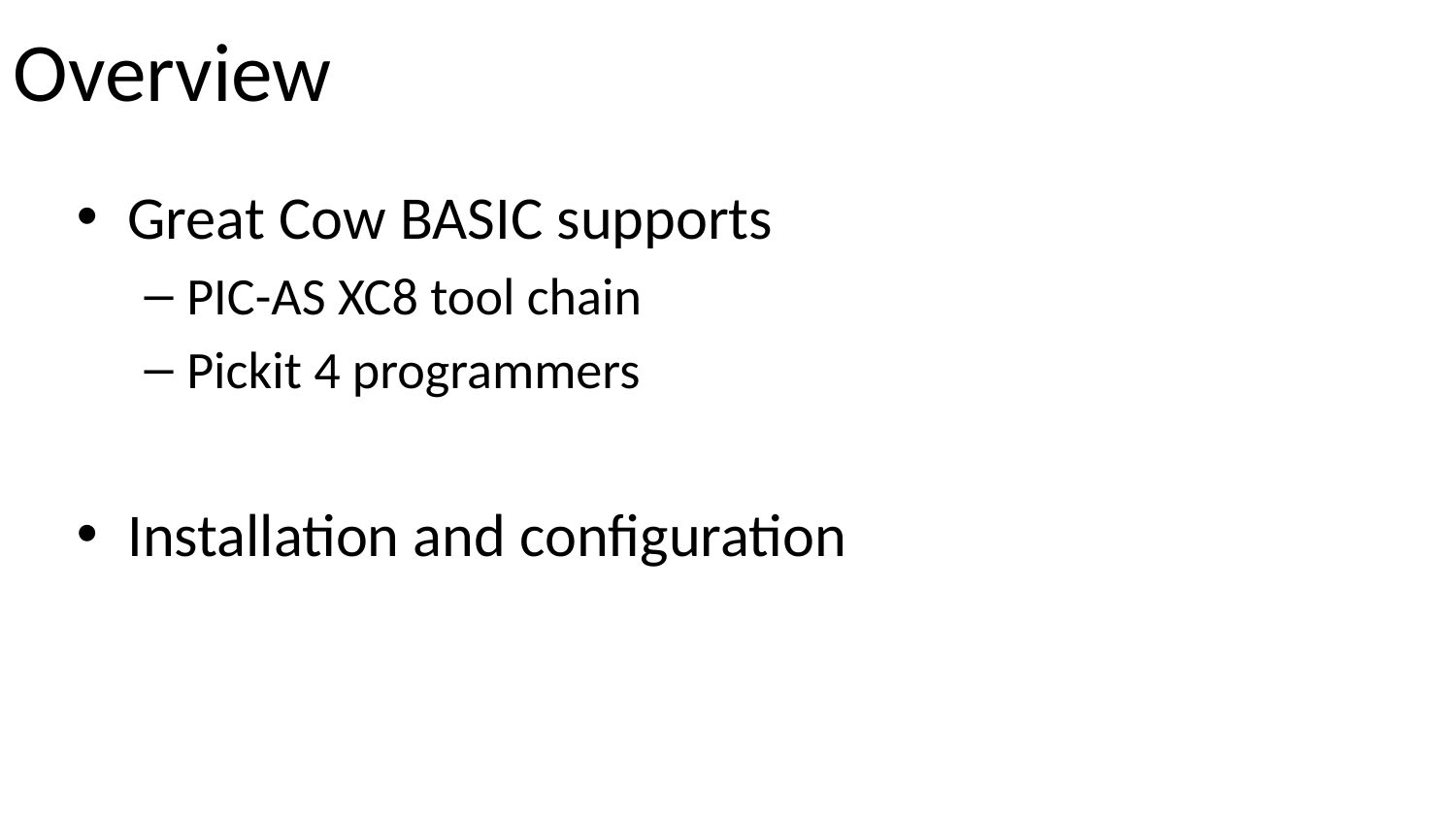

# Overview
Great Cow BASIC supports
PIC-AS XC8 tool chain
Pickit 4 programmers

Installation and configuration